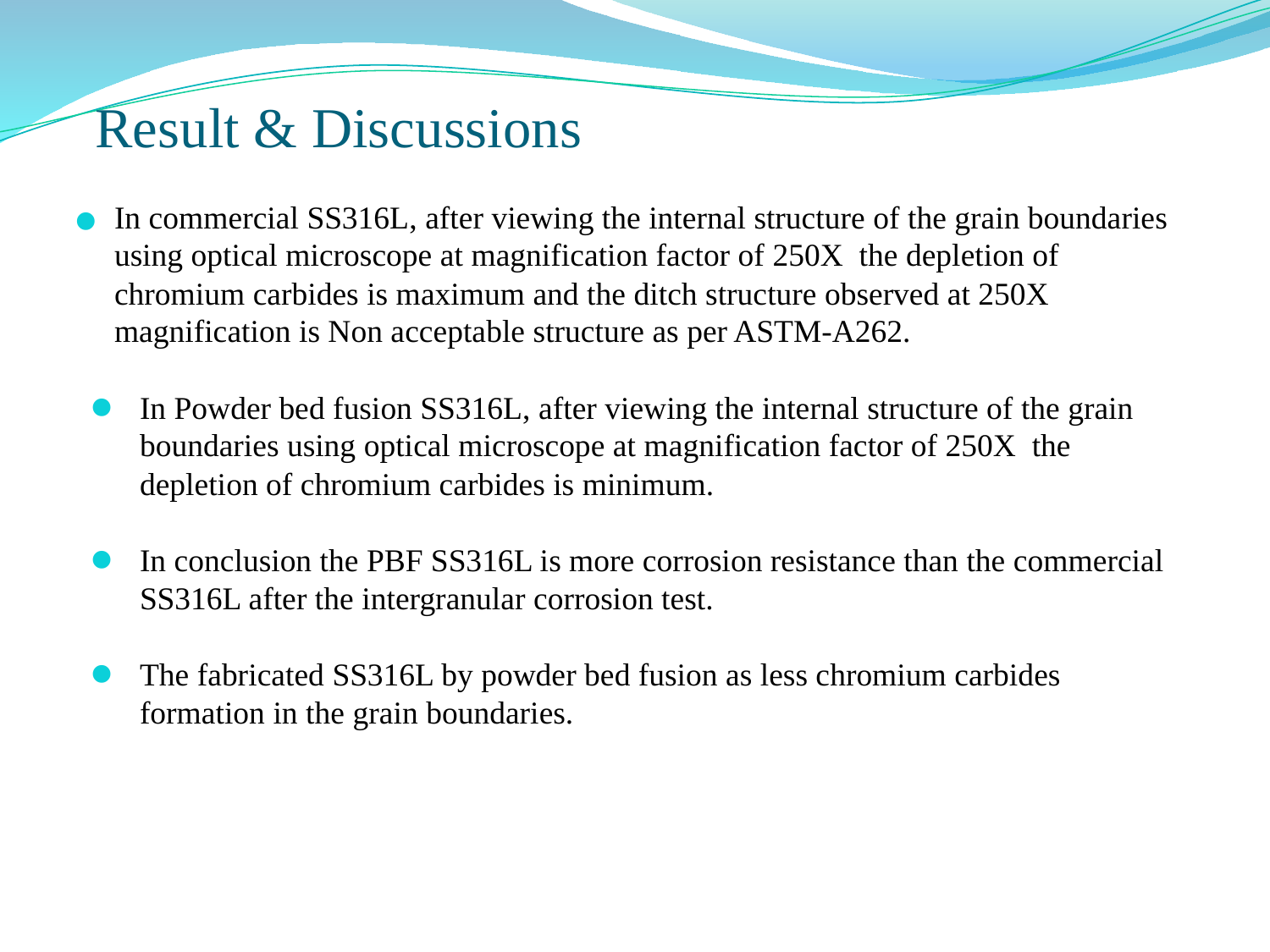

# Result & Discussions
In commercial SS316L, after viewing the internal structure of the grain boundaries using optical microscope at magnification factor of 250X  the depletion of chromium carbides is maximum and the ditch structure observed at 250X magnification is Non acceptable structure as per ASTM-A262.

In Powder bed fusion SS316L, after viewing the internal structure of the grain boundaries using optical microscope at magnification factor of 250X  the depletion of chromium carbides is minimum.

In conclusion the PBF SS316L is more corrosion resistance than the commercial SS316L after the intergranular corrosion test.

The fabricated SS316L by powder bed fusion as less chromium carbides formation in the grain boundaries.